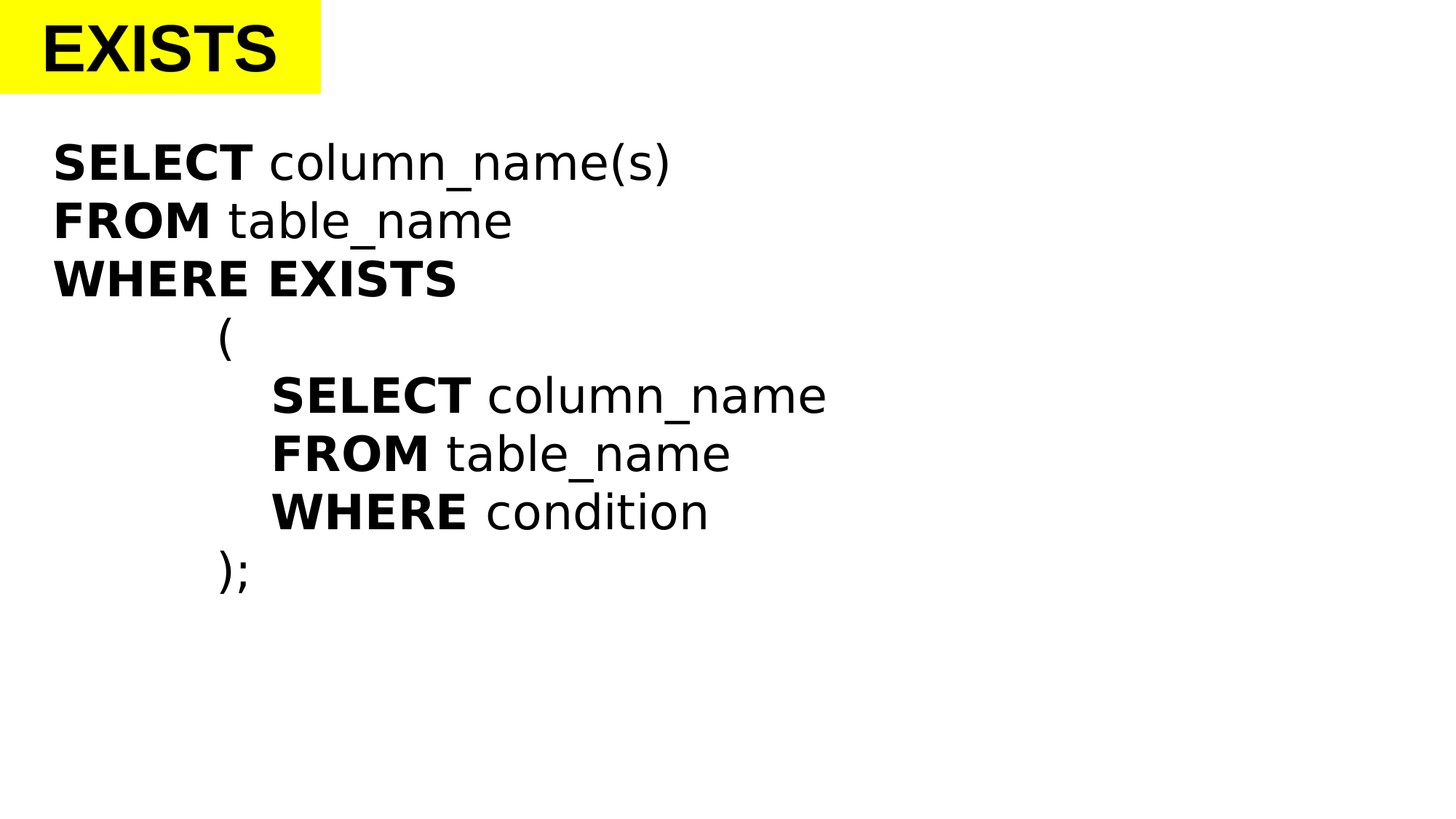

EXISTS
SELECT column_name(s)
FROM table_name
WHERE EXISTS
(
SELECT column_name
FROM table_name
WHERE condition
);
20